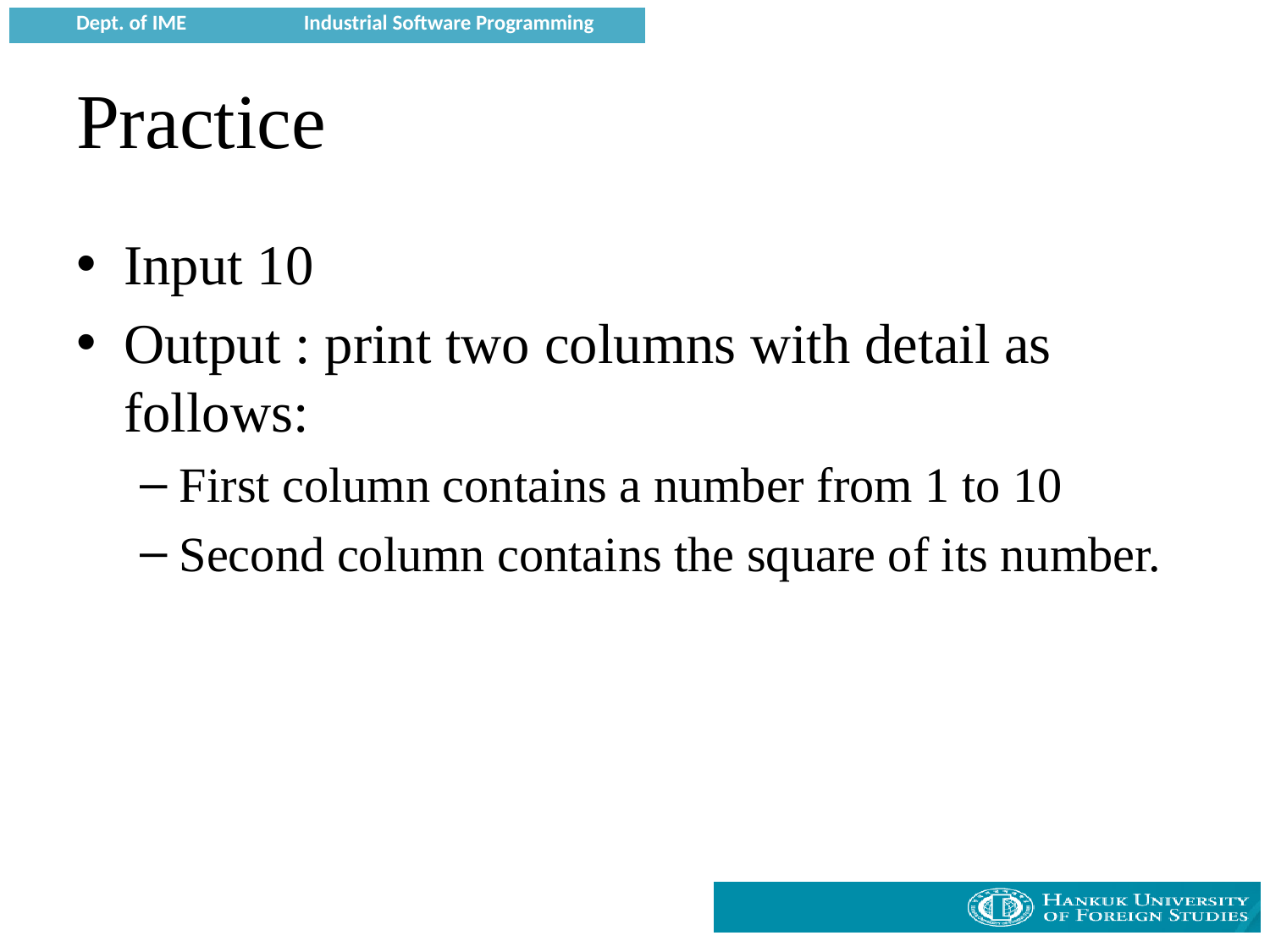

# Practice
Input 10
Output : print two columns with detail as follows:
First column contains a number from 1 to 10
Second column contains the square of its number.